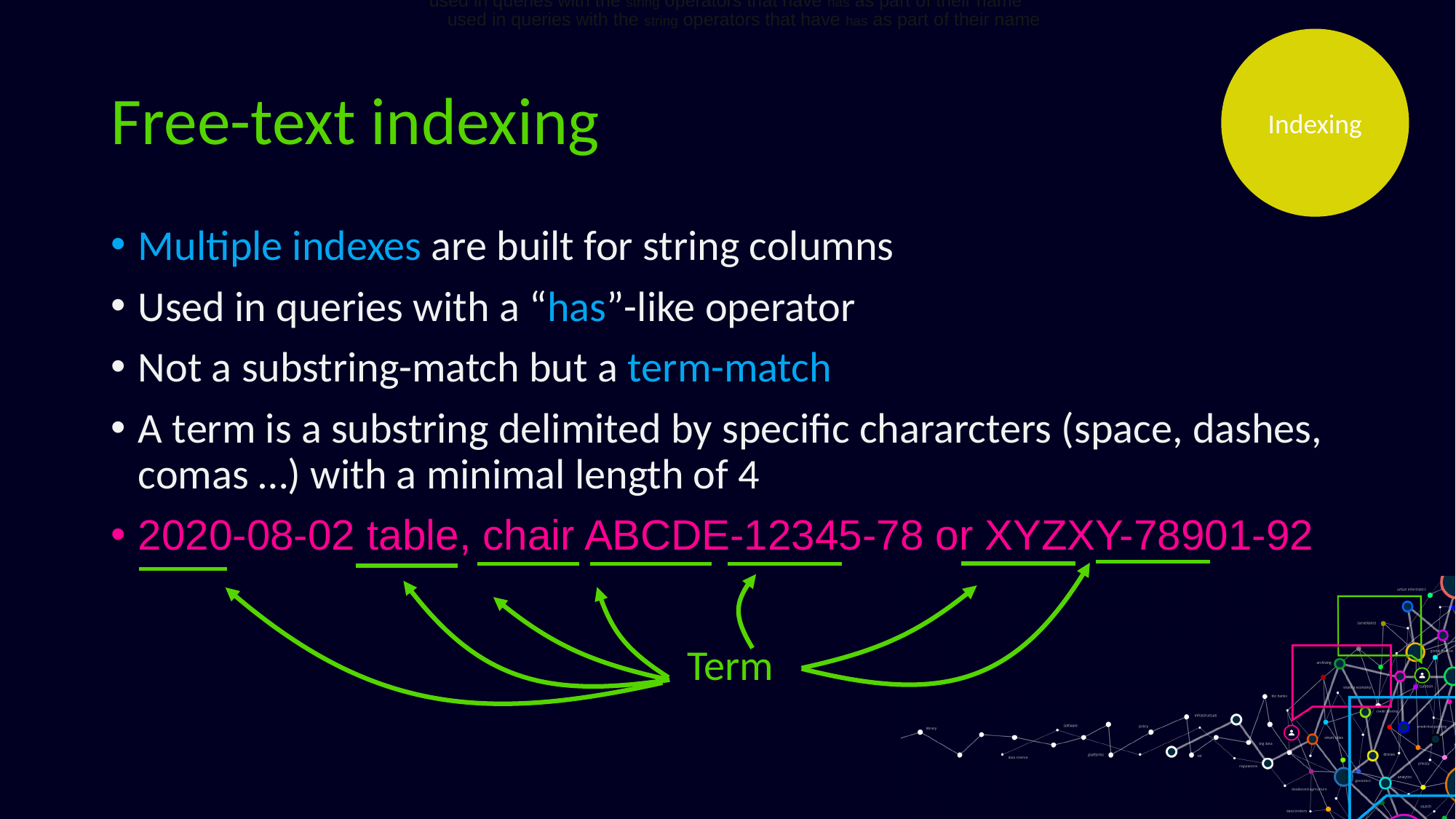

used in queries with the string operators that have has as part of their name
used in queries with the string operators that have has as part of their name
Indexing
# Free-text indexing
Multiple indexes are built for string columns
Used in queries with a “has”-like operator
Not a substring-match but a term-match
A term is a substring delimited by specific chararcters (space, dashes, comas …) with a minimal length of 4
2020-08-02 table, chair ABCDE-12345-78 or XYZXY-78901-92

Term